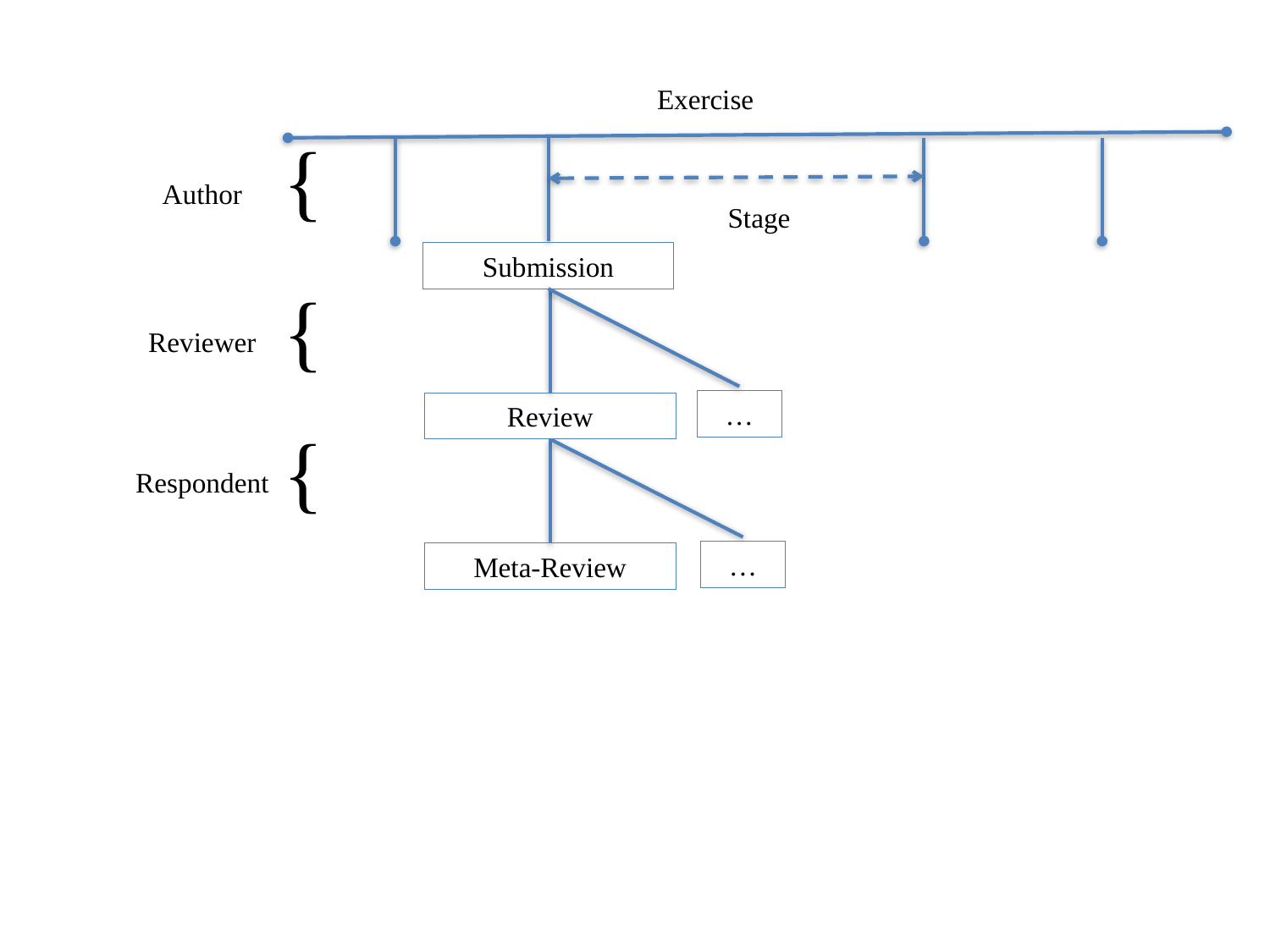

Exercise
{
Author
Stage
Submission
{
Reviewer
…
Review
{
Respondent
…
Meta-Review